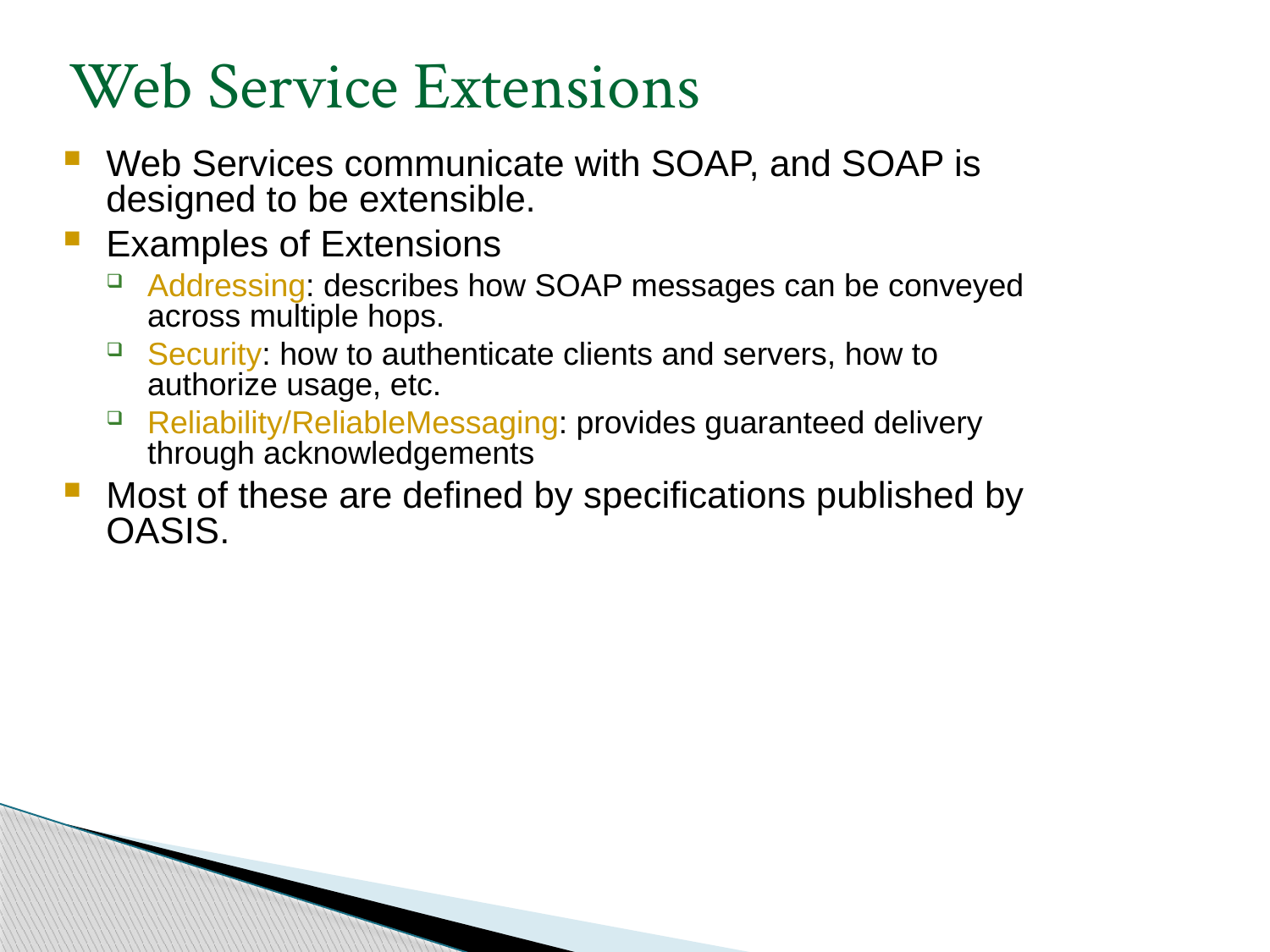

Web Service Extensions
Web Services communicate with SOAP, and SOAP is designed to be extensible.
Examples of Extensions
Addressing: describes how SOAP messages can be conveyed across multiple hops.
Security: how to authenticate clients and servers, how to authorize usage, etc.
Reliability/ReliableMessaging: provides guaranteed delivery through acknowledgements
Most of these are defined by specifications published by OASIS.